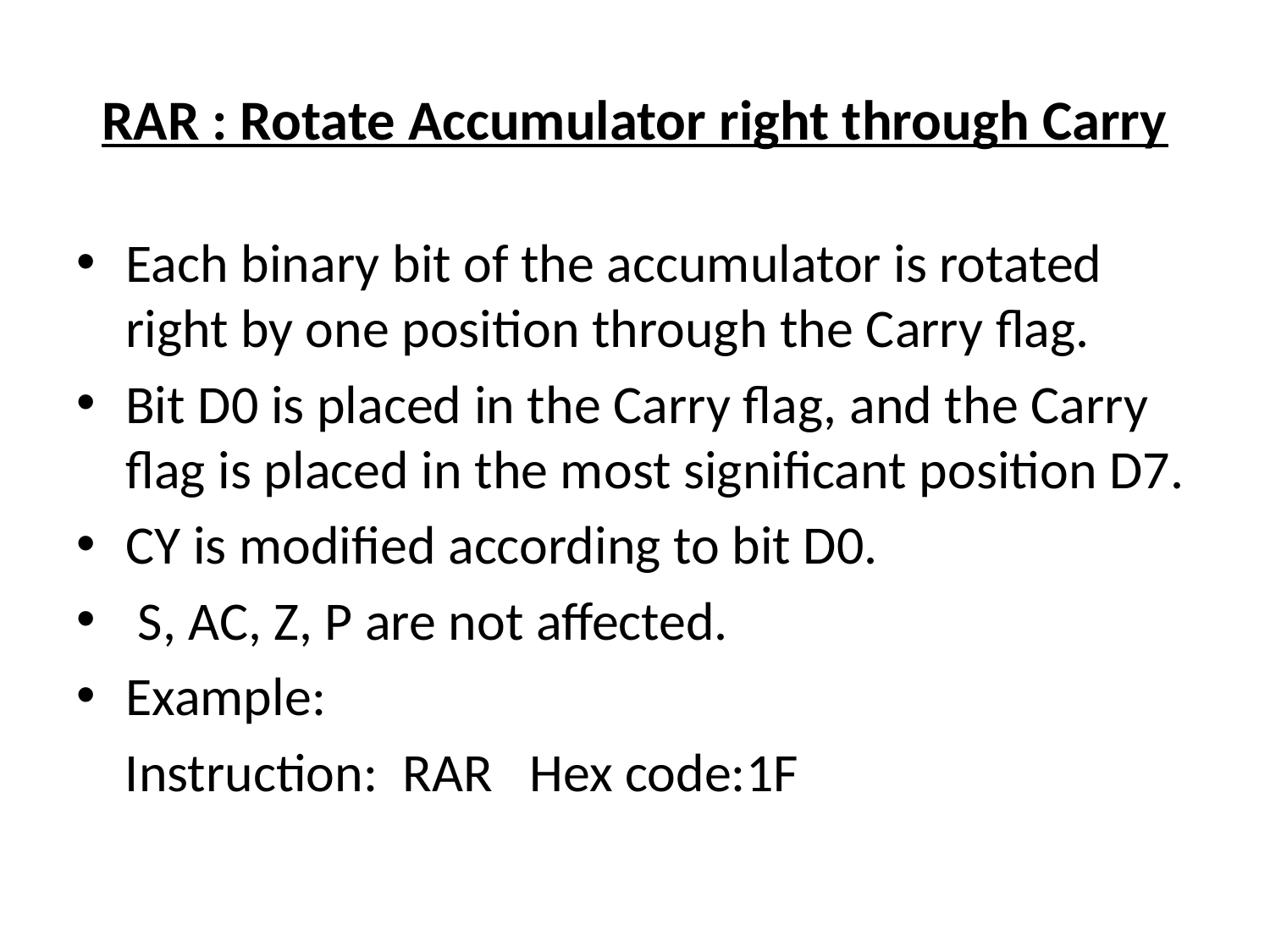

# RAR : Rotate Accumulator right through Carry
Each binary bit of the accumulator is rotated right by one position through the Carry flag.
Bit D0 is placed in the Carry flag, and the Carry flag is placed in the most significant position D7.
CY is modified according to bit D0.
 S, AC, Z, P are not affected.
Example:
    Instruction:  RAR   Hex code:1F